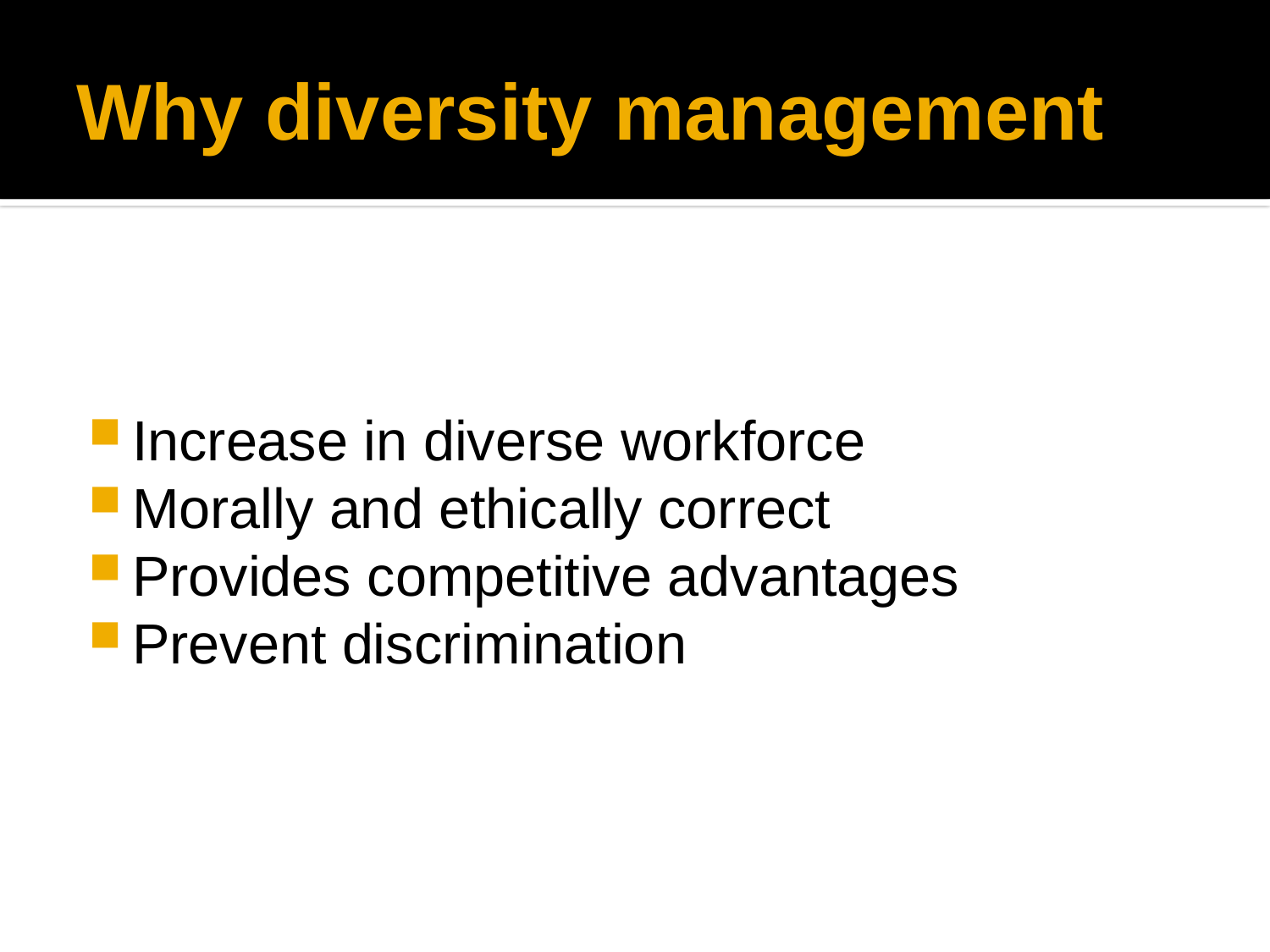

# Why diversity management
Increase in diverse workforce
Morally and ethically correct
Provides competitive advantages
Prevent discrimination